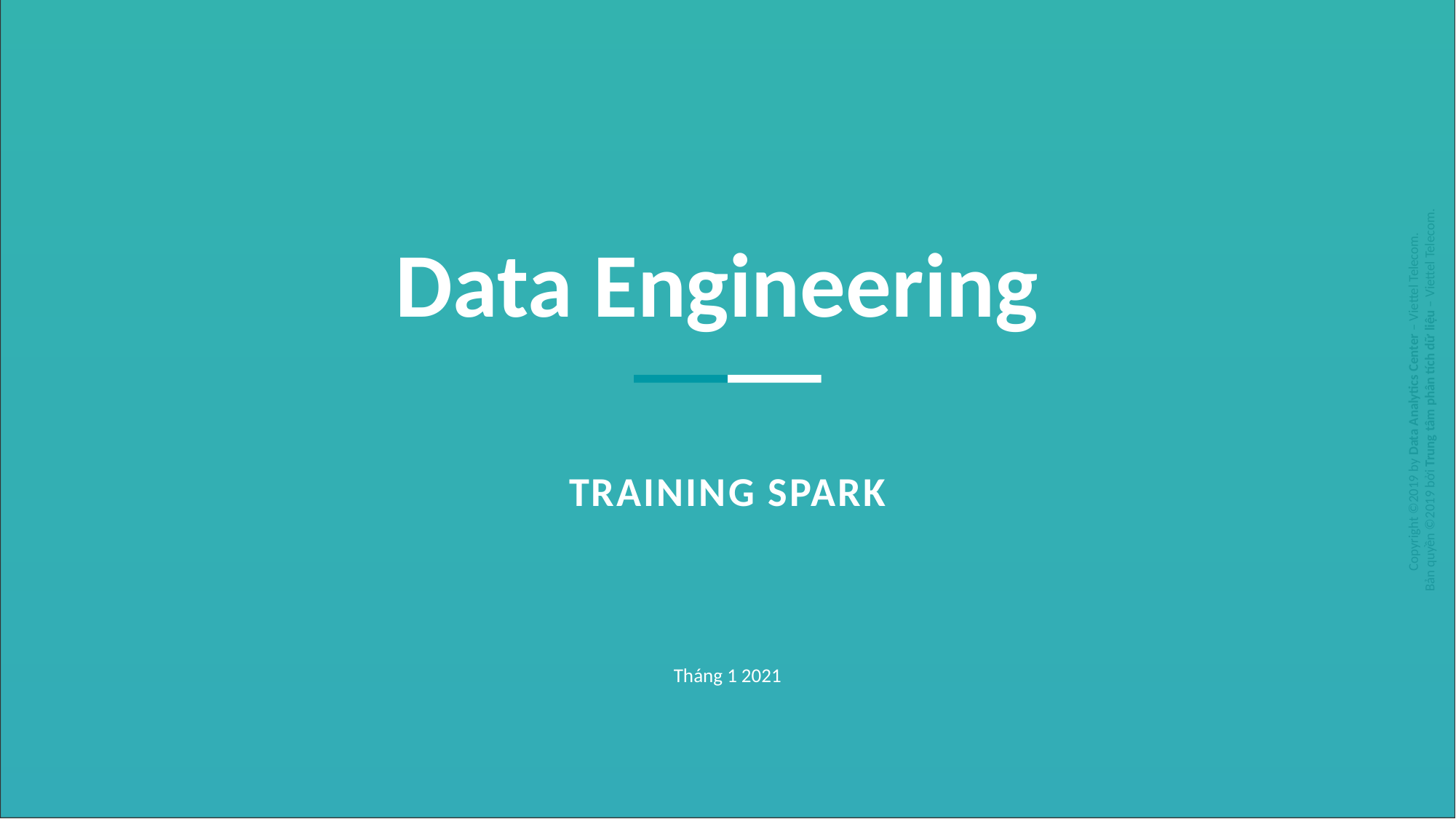

Data Engineering

Training Spark
Tháng 1 2021